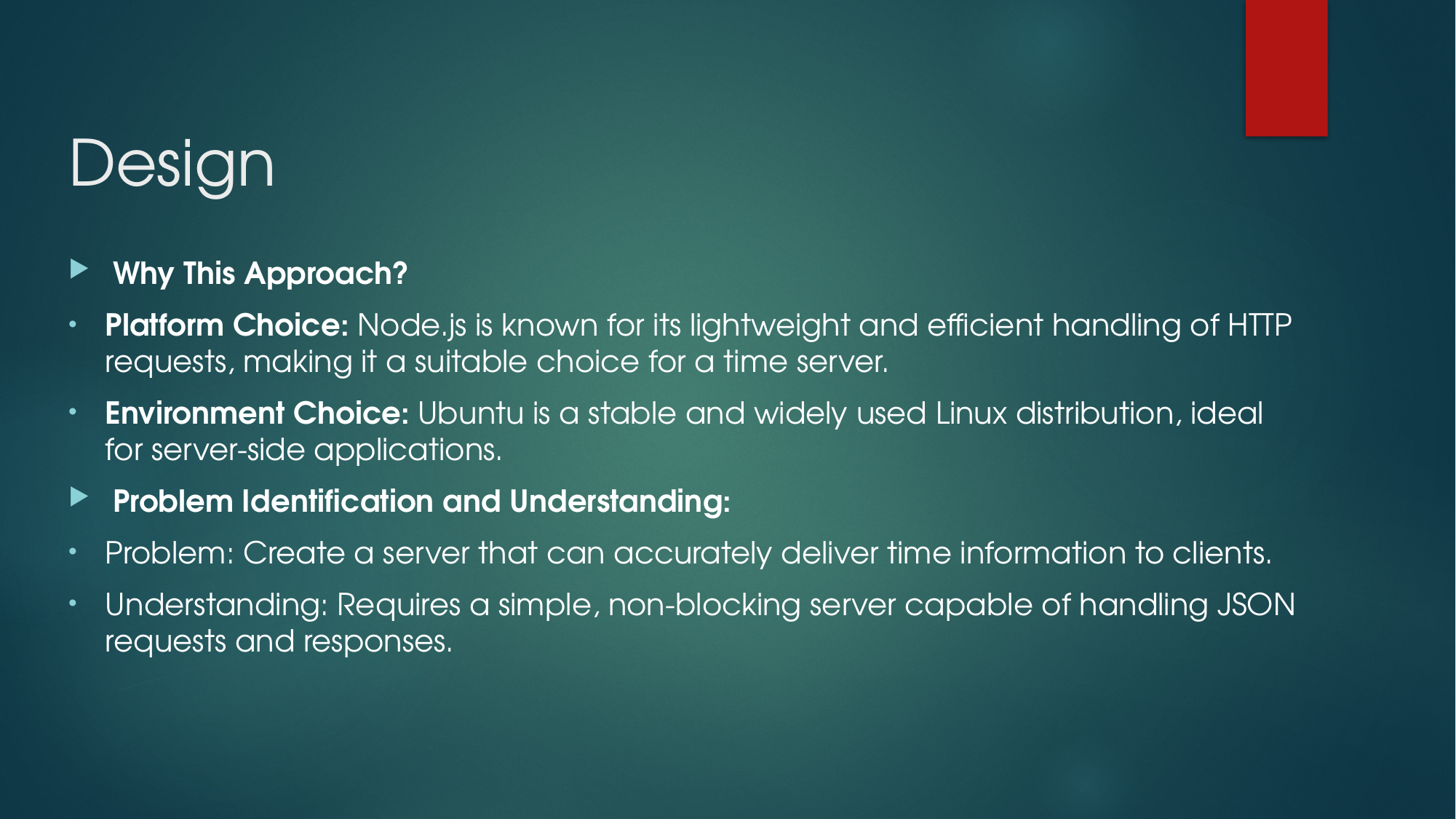

# Design
Why This Approach?
Platform Choice: Node.js is known for its lightweight and efficient handling of HTTP requests, making it a suitable choice for a time server.
Environment Choice: Ubuntu is a stable and widely used Linux distribution, ideal for server-side applications.
Problem Identification and Understanding:
Problem: Create a server that can accurately deliver time information to clients.
Understanding: Requires a simple, non-blocking server capable of handling JSON requests and responses.